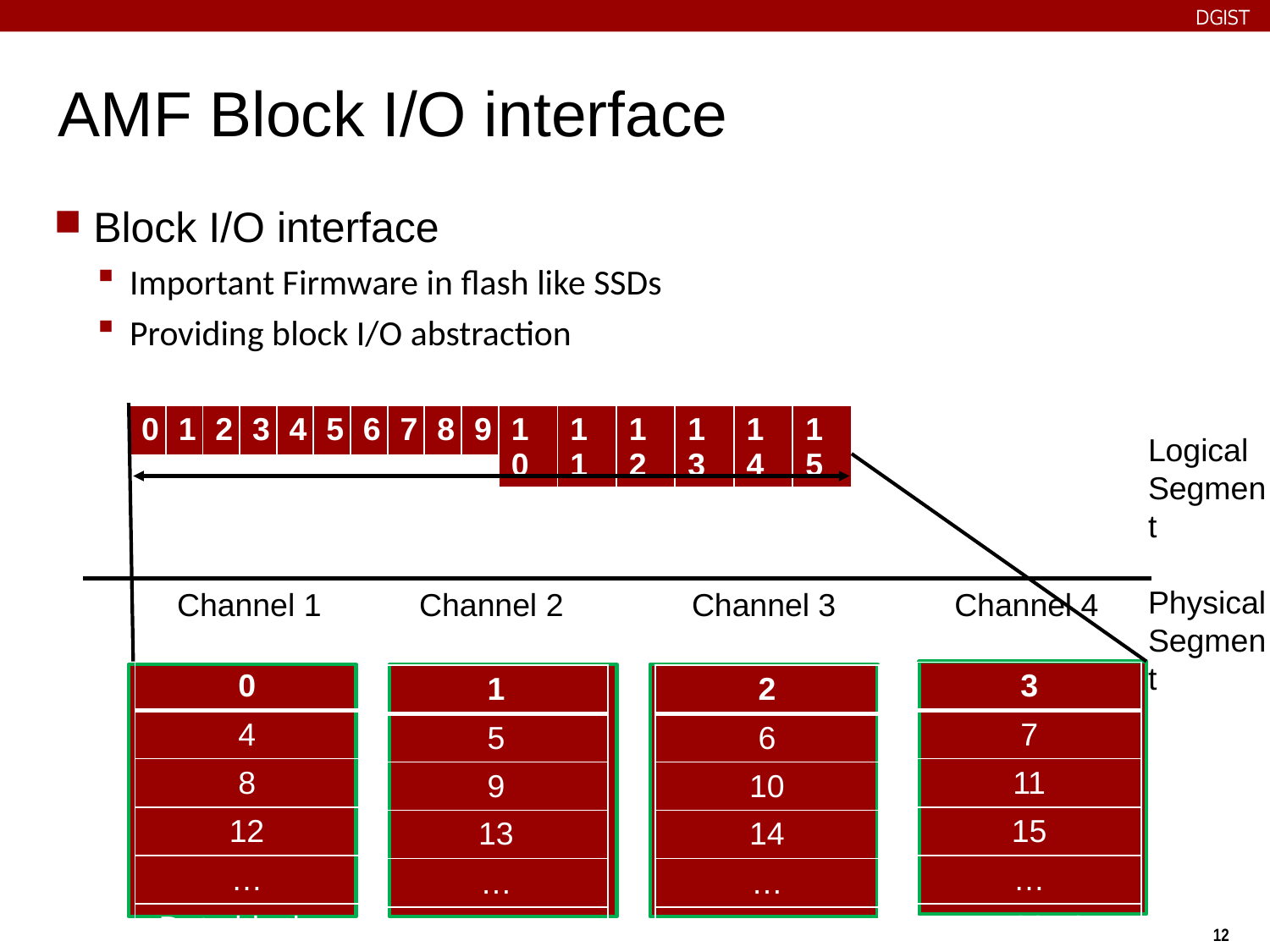

DGIST
# AMF Block I/O interface
Block I/O interface
Important Firmware in flash like SSDs
Providing block I/O abstraction

| 0 | 1 | 2 | 3 | 4 | 5 | 6 | 7 | 8 | 9 |
| --- | --- | --- | --- | --- | --- | --- | --- | --- | --- |
| 10 | 11 | 12 | 13 | 14 | 15 |
| --- | --- | --- | --- | --- | --- |
Logical Segment

Physical Segment
Channel 1
Channel 2
Channel 3
Channel 4

| 0 |
| --- |
| 4 |
| 8 |
| 12 |
| … |
| Data block n |
| 3 |
| --- |
| 7 |
| 11 |
| 15 |
| … |
| Data block n |

| 1 |
| --- |
| 5 |
| 9 |
| 13 |
| … |
| Data block n |
| 2 |
| --- |
| 6 |
| 10 |
| 14 |
| … |
| Data block n |